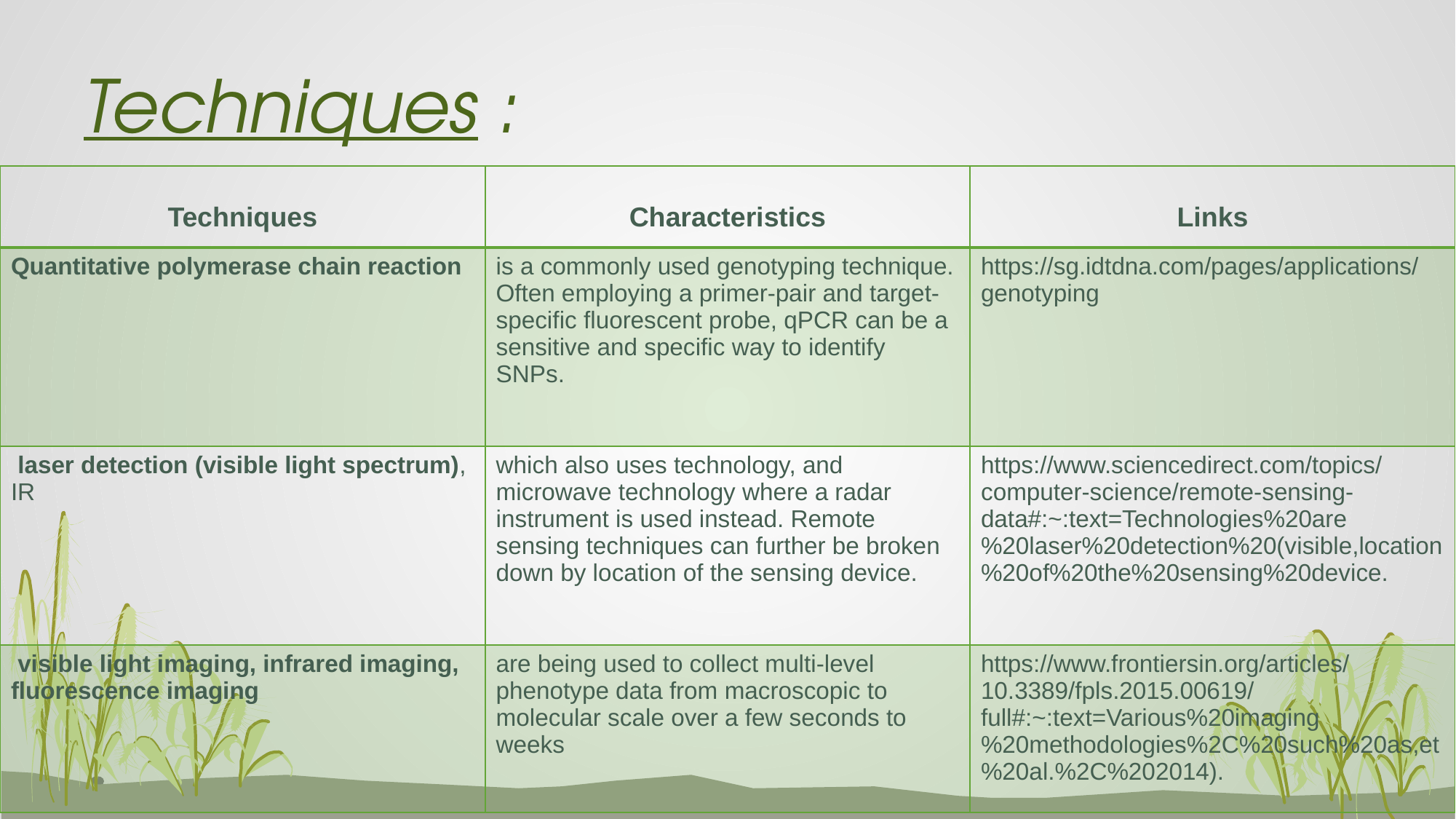

# Techniques :
| Techniques | Characteristics | Links |
| --- | --- | --- |
| Quantitative polymerase chain reaction | is a commonly used genotyping technique. Often employing a primer-pair and target-specific fluorescent probe, qPCR can be a sensitive and specific way to identify SNPs. | https://sg.idtdna.com/pages/applications/genotyping |
| laser detection (visible light spectrum), IR | which also uses technology, and microwave technology where a radar instrument is used instead. Remote sensing techniques can further be broken down by location of the sensing device. | https://www.sciencedirect.com/topics/computer-science/remote-sensing-data#:~:text=Technologies%20are%20laser%20detection%20(visible,location%20of%20the%20sensing%20device. |
| visible light imaging, infrared imaging, fluorescence imaging | are being used to collect multi-level phenotype data from macroscopic to molecular scale over a few seconds to weeks | https://www.frontiersin.org/articles/10.3389/fpls.2015.00619/full#:~:text=Various%20imaging%20methodologies%2C%20such%20as,et%20al.%2C%202014). |